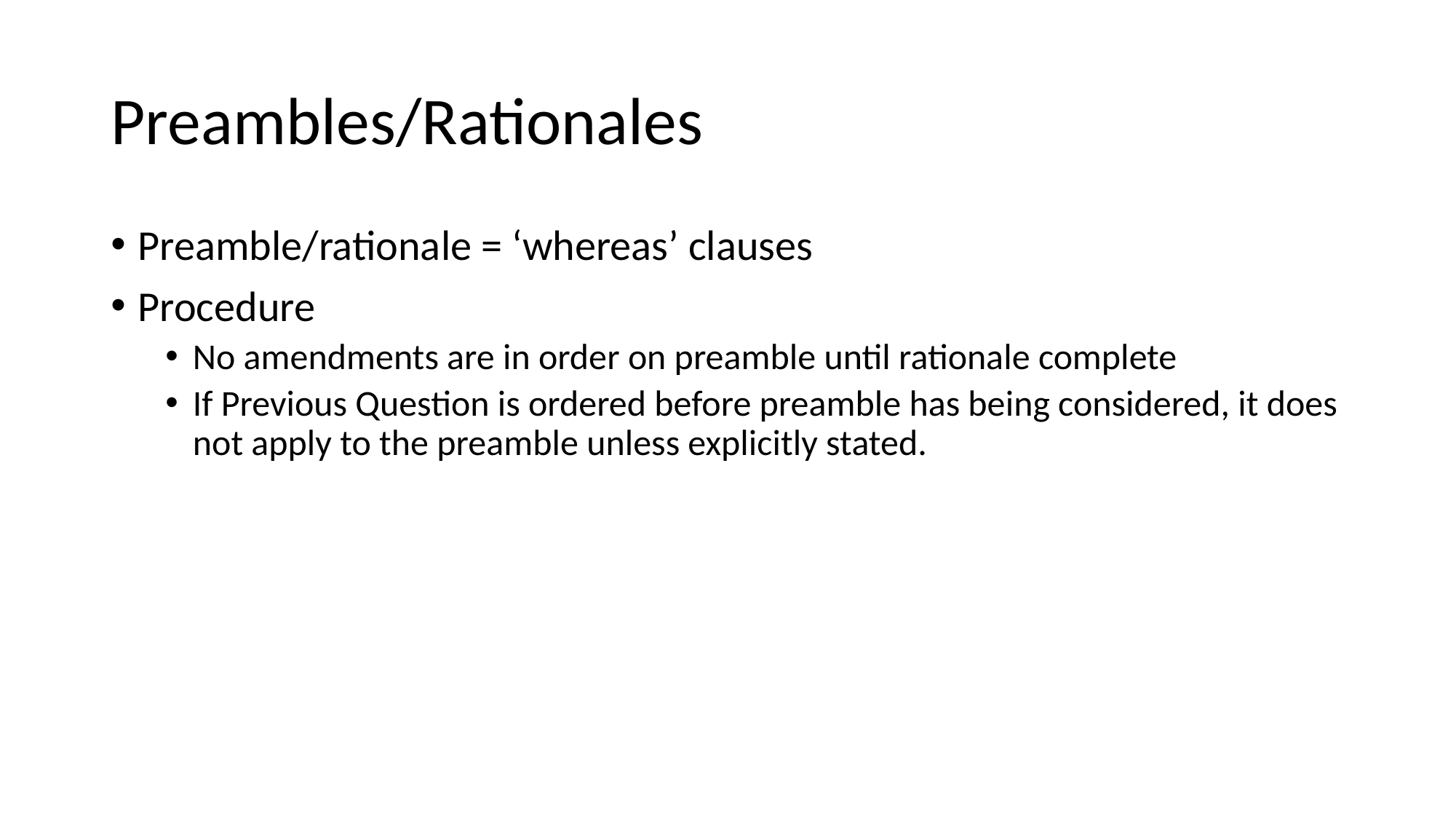

# Preambles/Rationales
Preamble/rationale = ‘whereas’ clauses
Procedure
No amendments are in order on preamble until rationale complete
If Previous Question is ordered before preamble has being considered, it does not apply to the preamble unless explicitly stated.